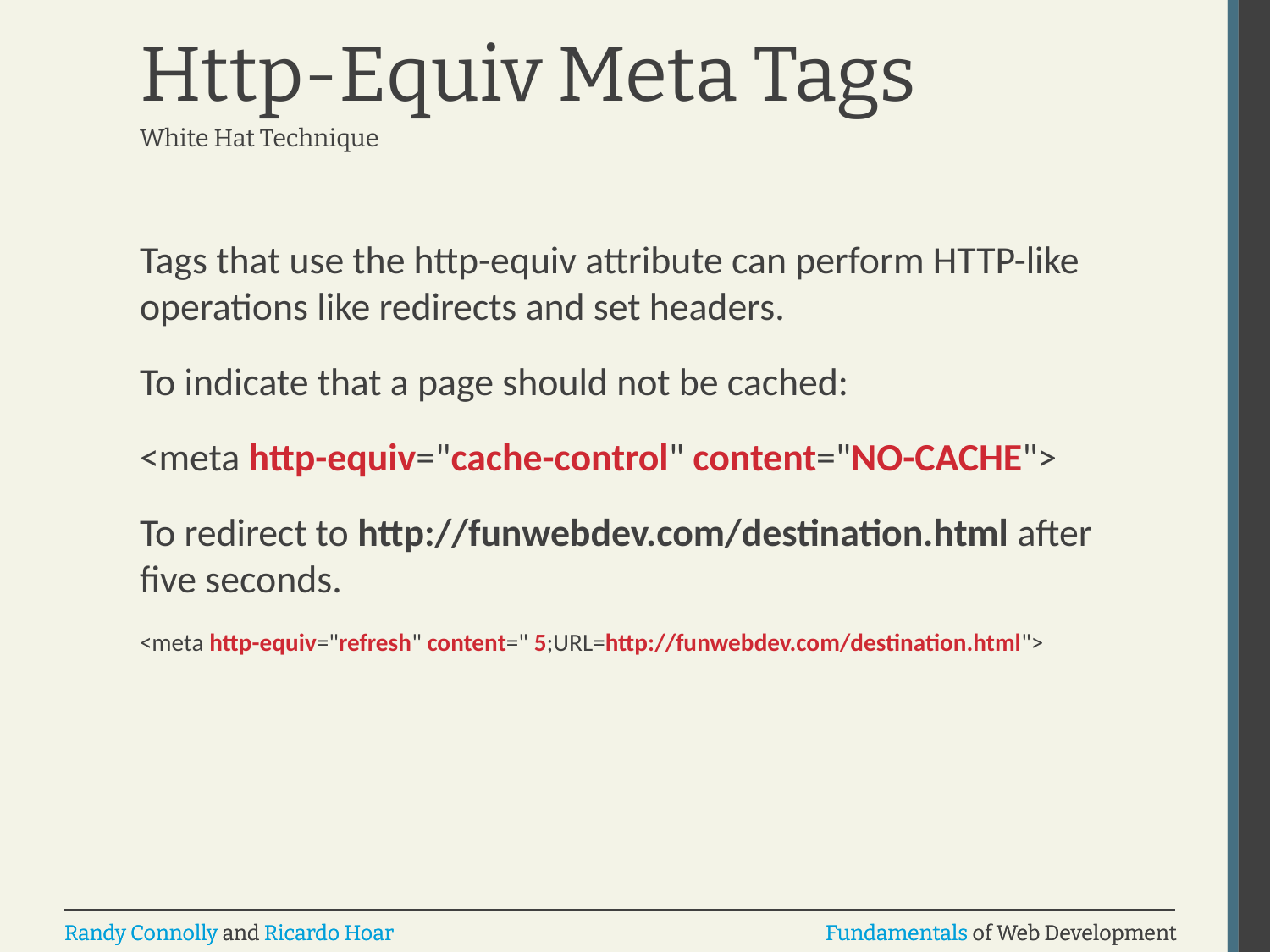

# Http-Equiv Meta Tags
White Hat Technique
Tags that use the http-equiv attribute can perform HTTP-like operations like redirects and set headers.
To indicate that a page should not be cached:
<meta http-equiv="cache-control" content="NO-CACHE">
To redirect to http://funwebdev.com/destination.html after five seconds.
<meta http-equiv="refresh" content=" 5;URL=http://funwebdev.com/destination.html">